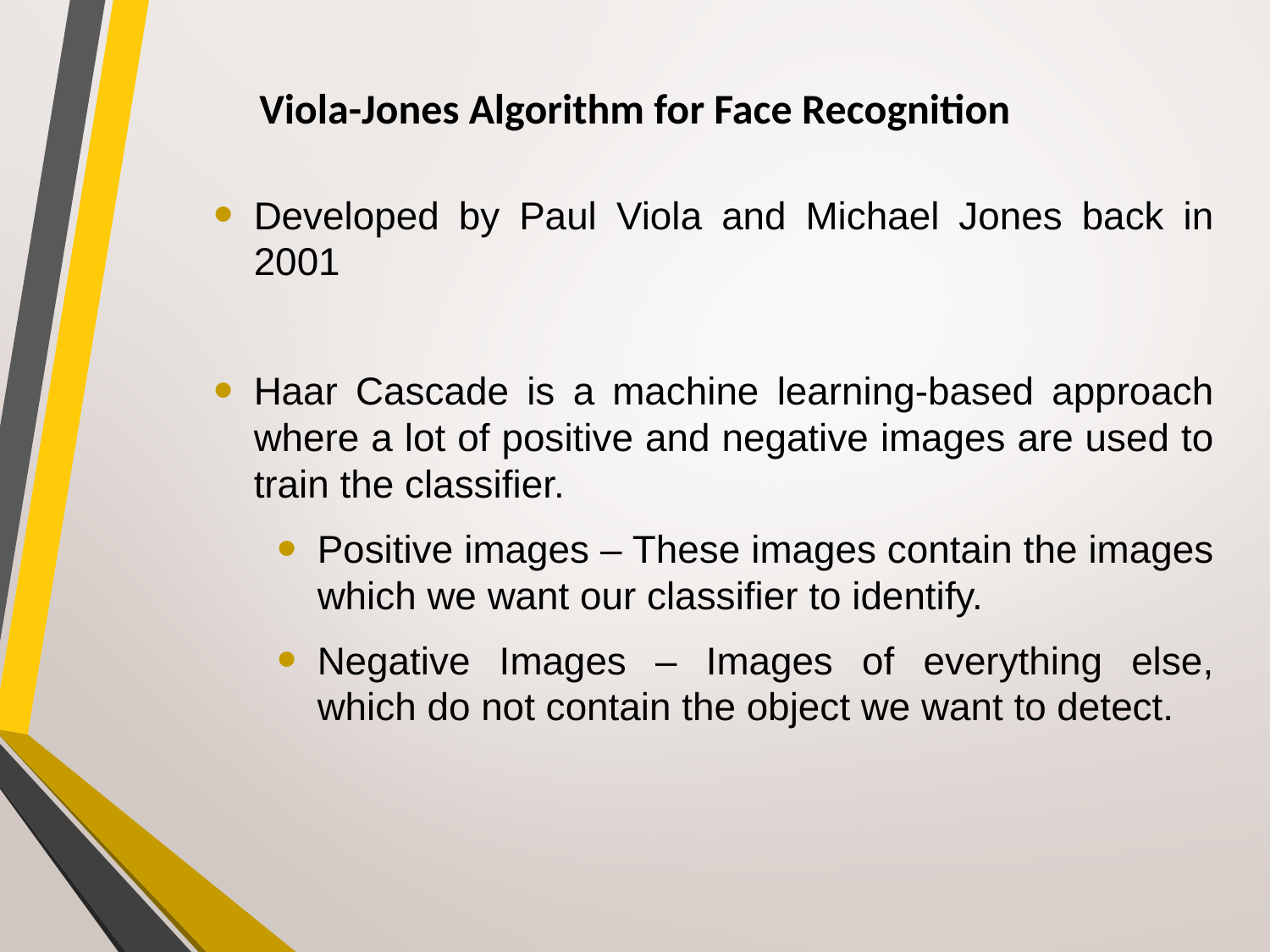

# Viola-Jones Algorithm for Face Recognition
Developed by Paul Viola and Michael Jones back in 2001

Haar Cascade is a machine learning-based approach where a lot of positive and negative images are used to train the classifier.
Positive images – These images contain the images which we want our classifier to identify.
Negative Images – Images of everything else, which do not contain the object we want to detect.